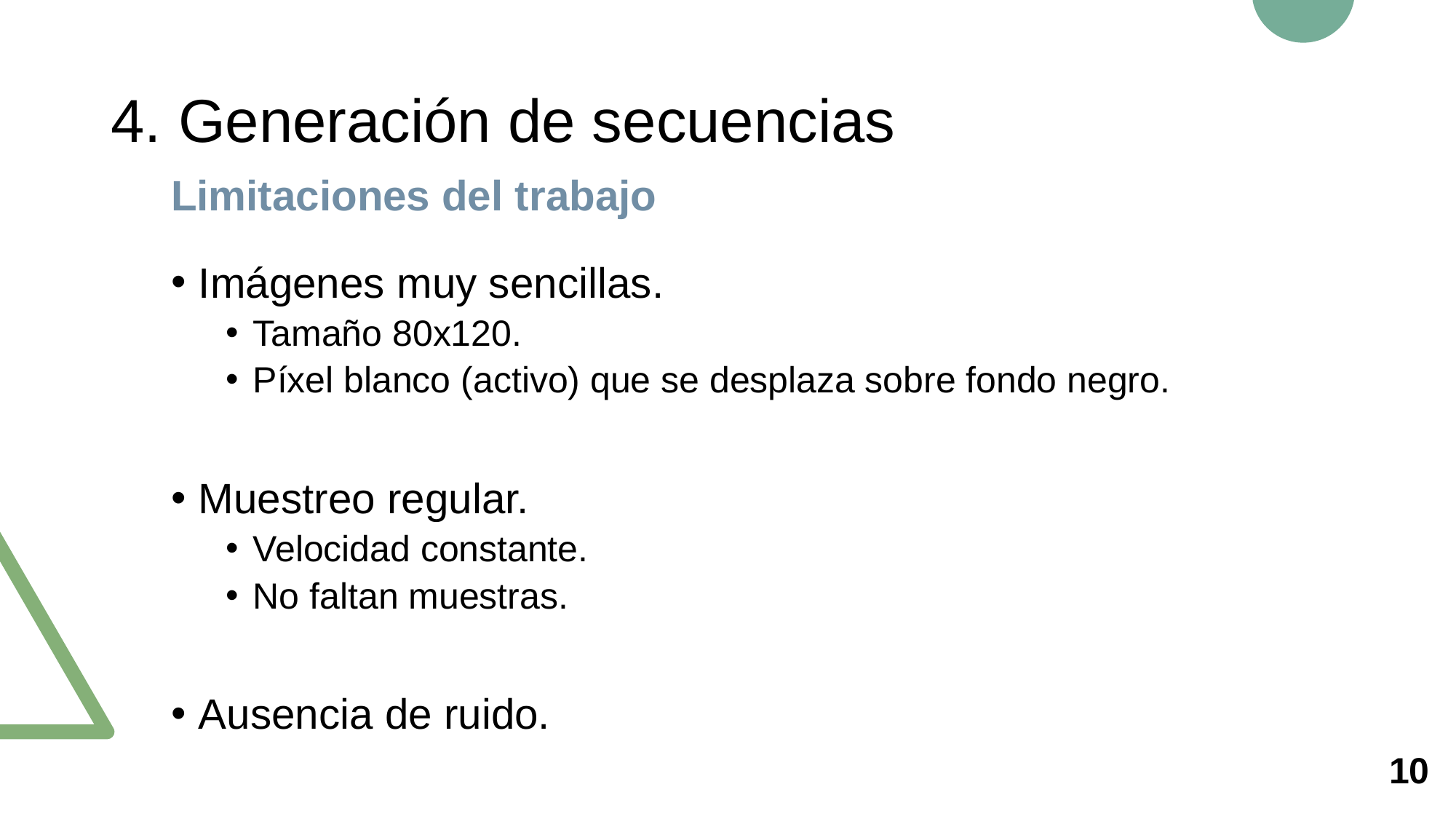

# 4. Generación de secuencias
Limitaciones del trabajo
Imágenes muy sencillas.
Tamaño 80x120.
Píxel blanco (activo) que se desplaza sobre fondo negro.

Muestreo regular.
Velocidad constante.
No faltan muestras.

Ausencia de ruido.
10